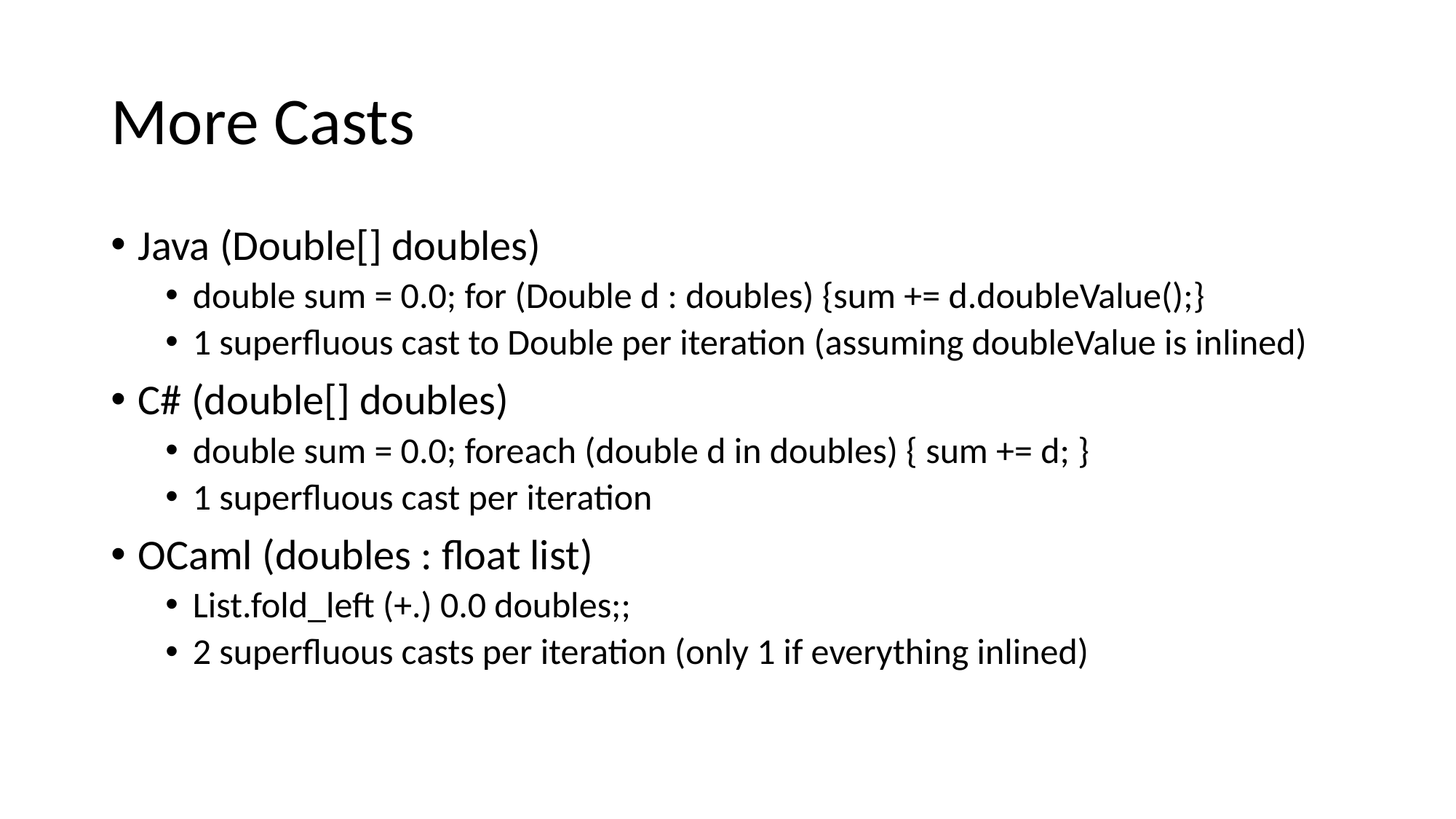

# More Casts
Java (Double[] doubles)
double sum = 0.0; for (Double d : doubles) {sum += d.doubleValue();}
1 superfluous cast to Double per iteration (assuming doubleValue is inlined)
C# (double[] doubles)
double sum = 0.0; foreach (double d in doubles) { sum += d; }
1 superfluous cast per iteration
OCaml (doubles : float list)
List.fold_left (+.) 0.0 doubles;;
2 superfluous casts per iteration (only 1 if everything inlined)